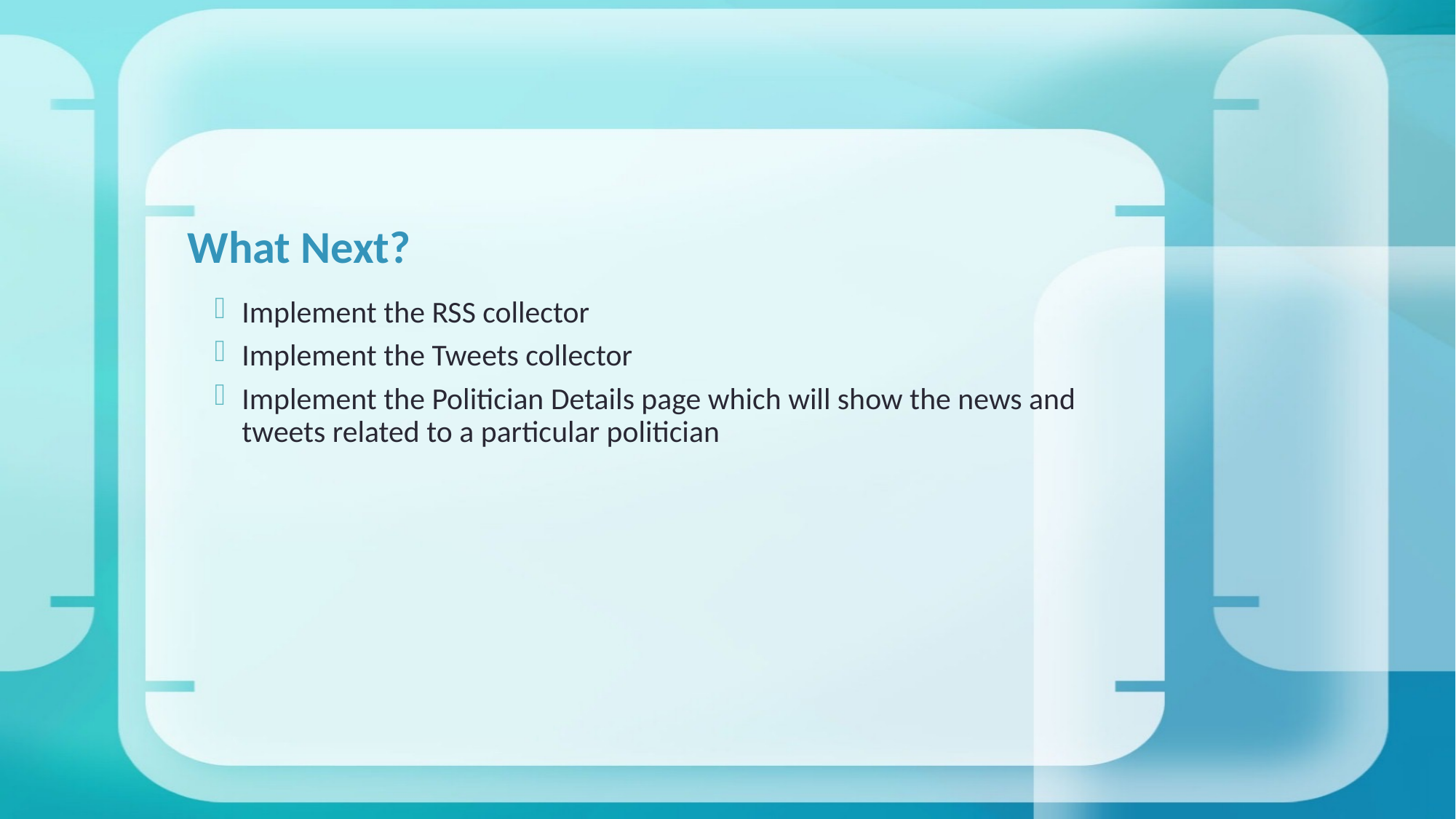

# What Next?
Implement the RSS collector
Implement the Tweets collector
Implement the Politician Details page which will show the news and tweets related to a particular politician